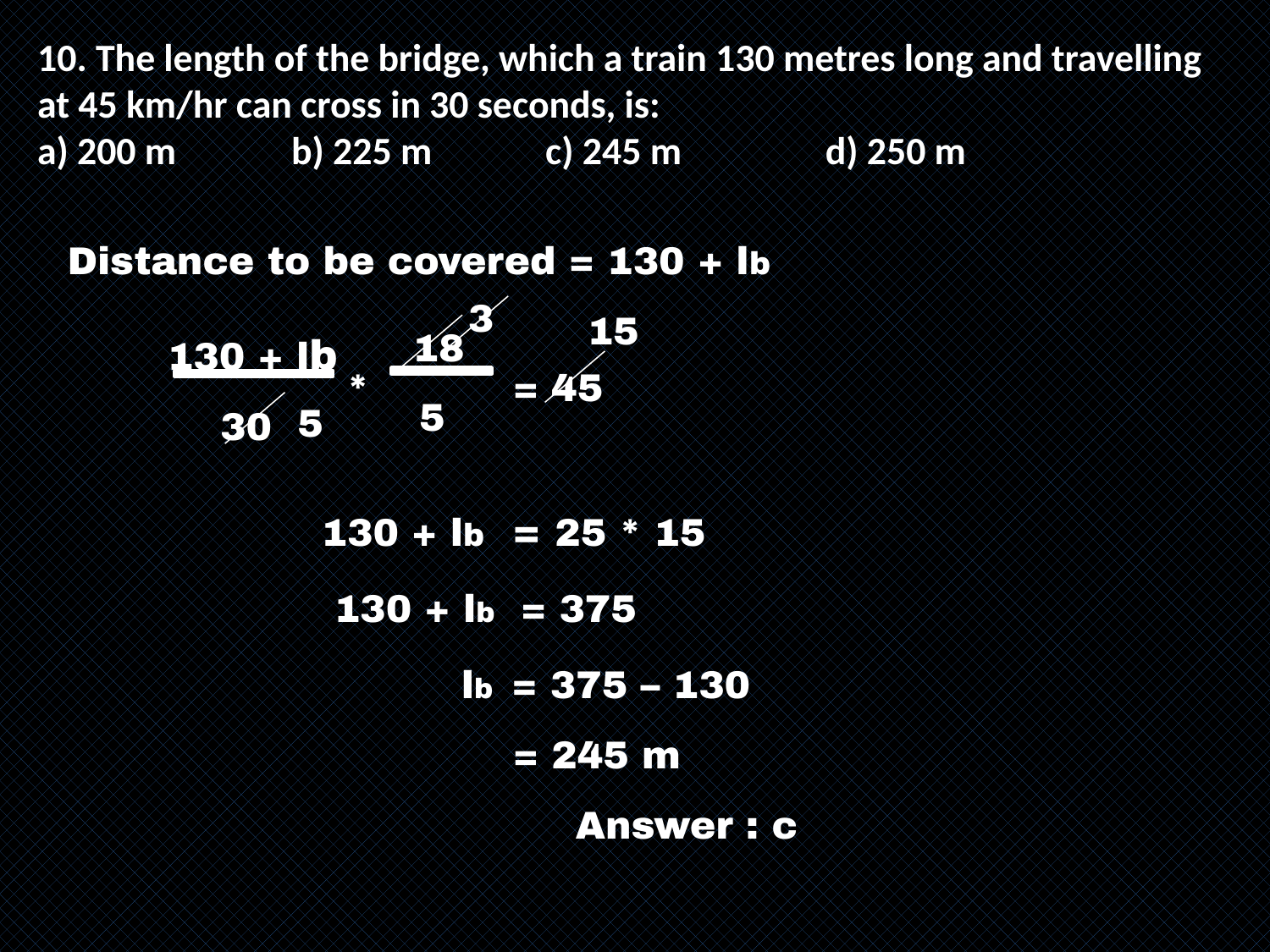

10. The length of the bridge, which a train 130 metres long and travelling at 45 km/hr can cross in 30 seconds, is:
a) 200 m	b) 225 m	c) 245 m	   d) 250 m
Distance to be covered = 130 + lb

  		  *	     = 45
		130 + lb  = 25 * 15
		 130 + lb  = 375
			 lb  = 375 – 130
			     = 245 m
				Answer : c
3
 18
 5
 130 + lb
 30
15

5